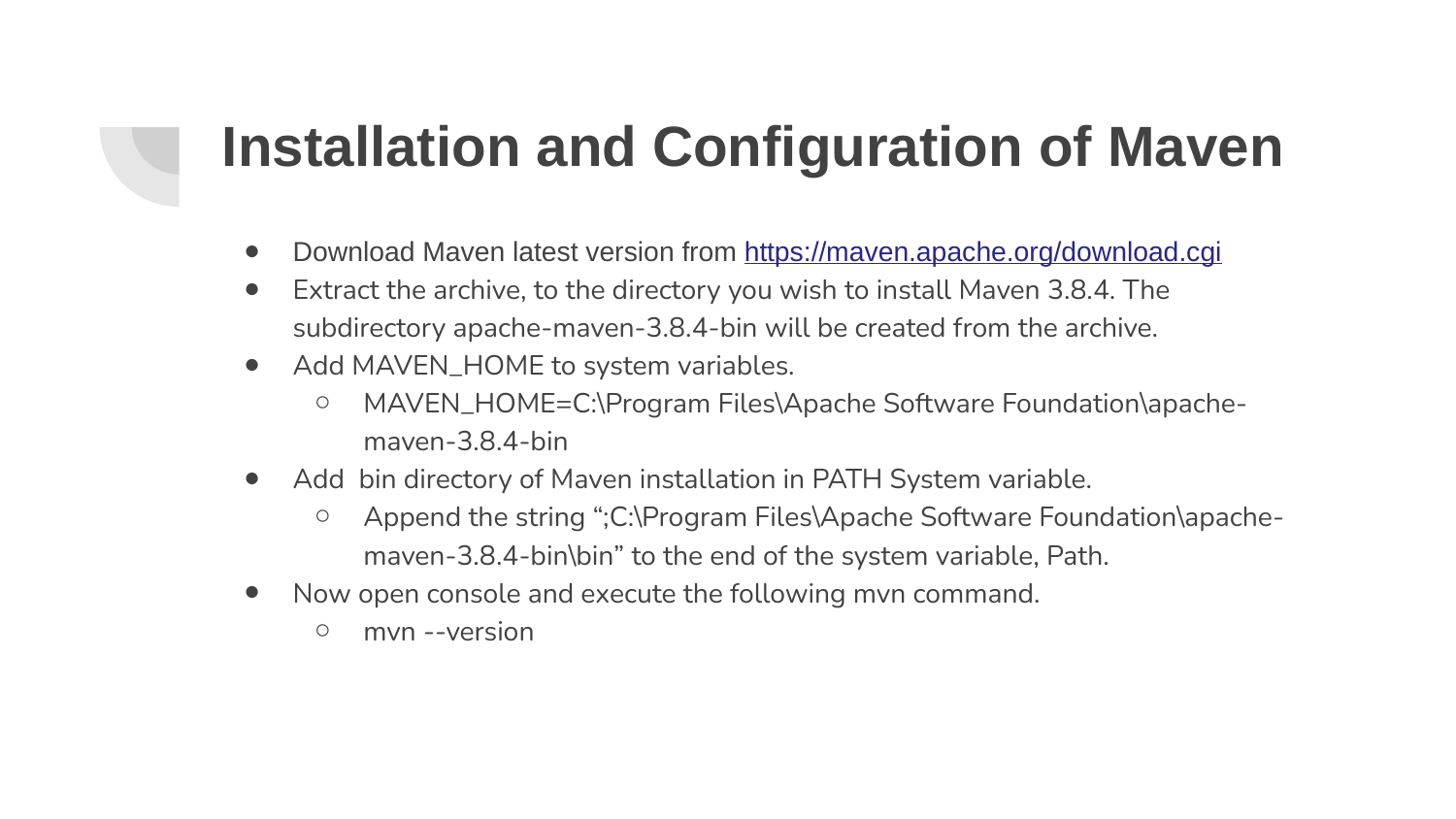

# Installation and Configuration of Maven
Download Maven latest version from https://maven.apache.org/download.cgi
Extract the archive, to the directory you wish to install Maven 3.8.4. The subdirectory apache-maven-3.8.4-bin will be created from the archive.
Add MAVEN_HOME to system variables.
MAVEN_HOME=C:\Program Files\Apache Software Foundation\apache-maven-3.8.4-bin
Add  bin directory of Maven installation in PATH System variable.
Append the string “;C:\Program Files\Apache Software Foundation\apache-maven-3.8.4-bin\bin” to the end of the system variable, Path.
Now open console and execute the following mvn command.
mvn --version